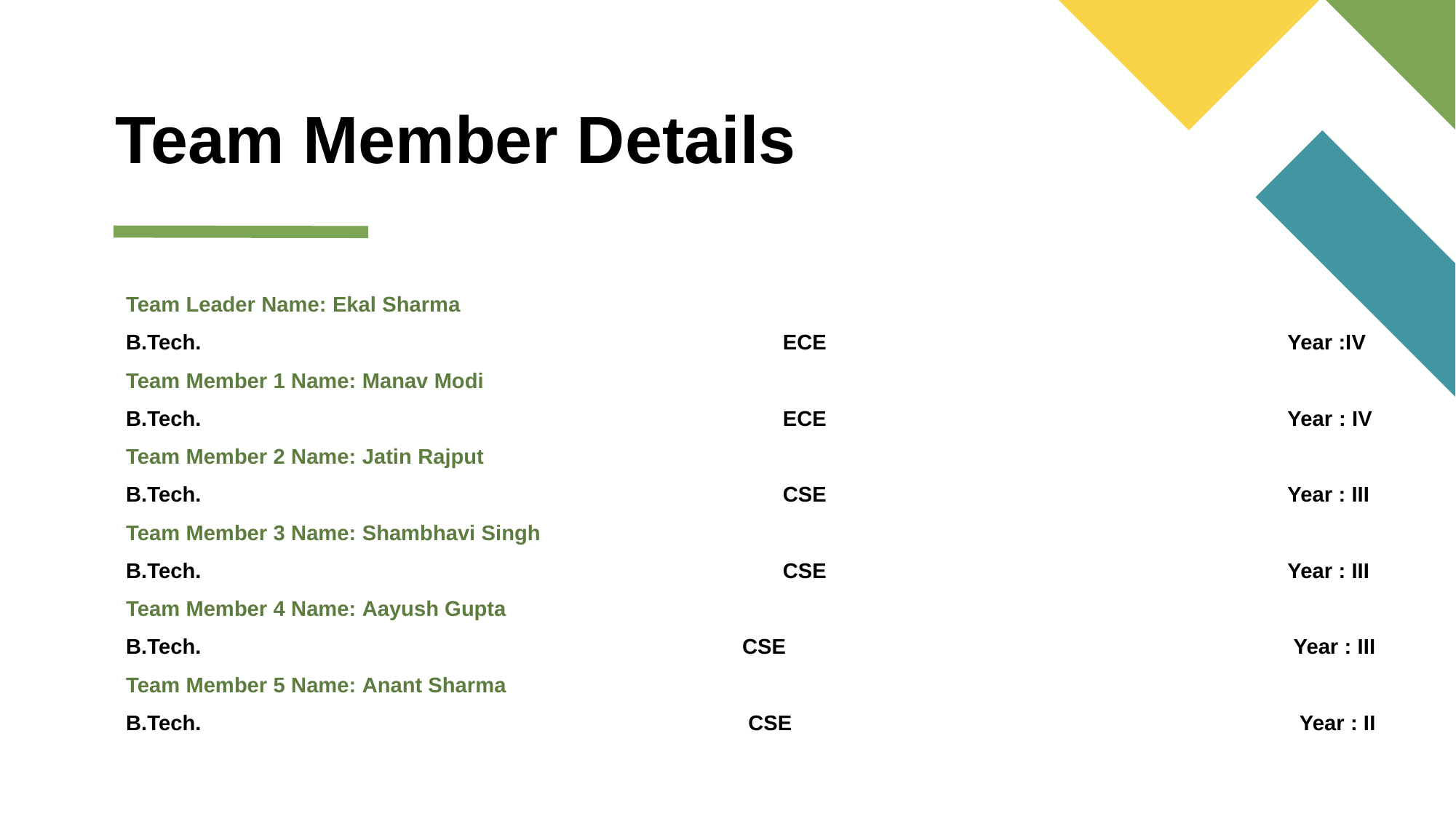

# Team Member Details
Team Leader Name: Ekal Sharma
B.Tech.			                                                       ECE			                              Year :IV
Team Member 1 Name: Manav Modi
B.Tech. 			                                                       ECE			                              Year : IV
Team Member 2 Name: Jatin Rajput
B.Tech. 			                                                       CSE			                              Year : III
Team Member 3 Name: Shambhavi Singh
B.Tech. 			                                                       CSE			                              Year : III
Team Member 4 Name: Aayush Gupta
B.Tech. 			 	                              CSE			                               Year : III
Team Member 5 Name: Anant Sharma
B.Tech. 				                               CSE			                                Year : II